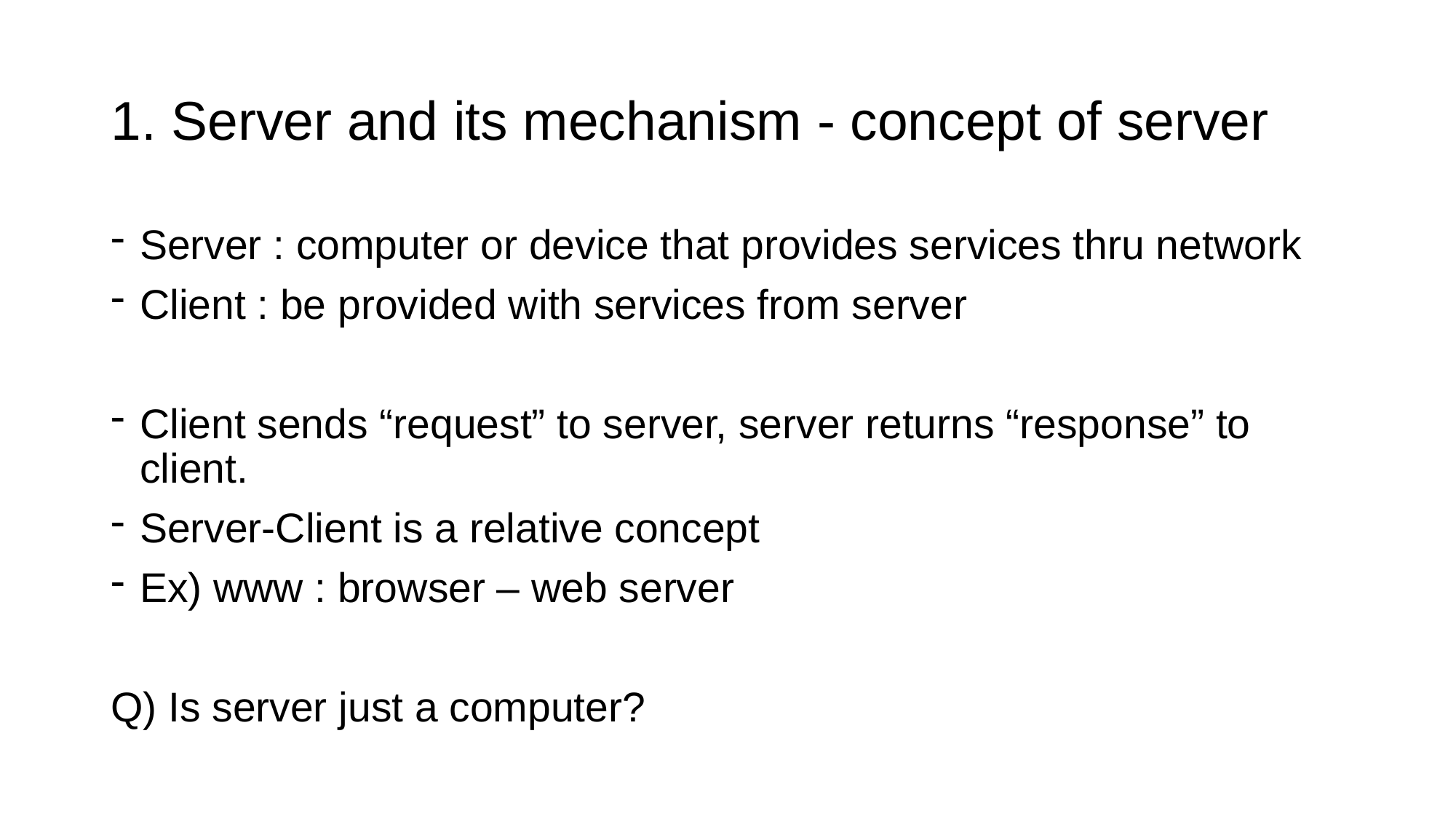

# 1. Server and its mechanism - concept of server
Server : computer or device that provides services thru network
Client : be provided with services from server

Client sends “request” to server, server returns “response” to client.
Server-Client is a relative concept
Ex) www : browser – web server

Q) Is server just a computer?